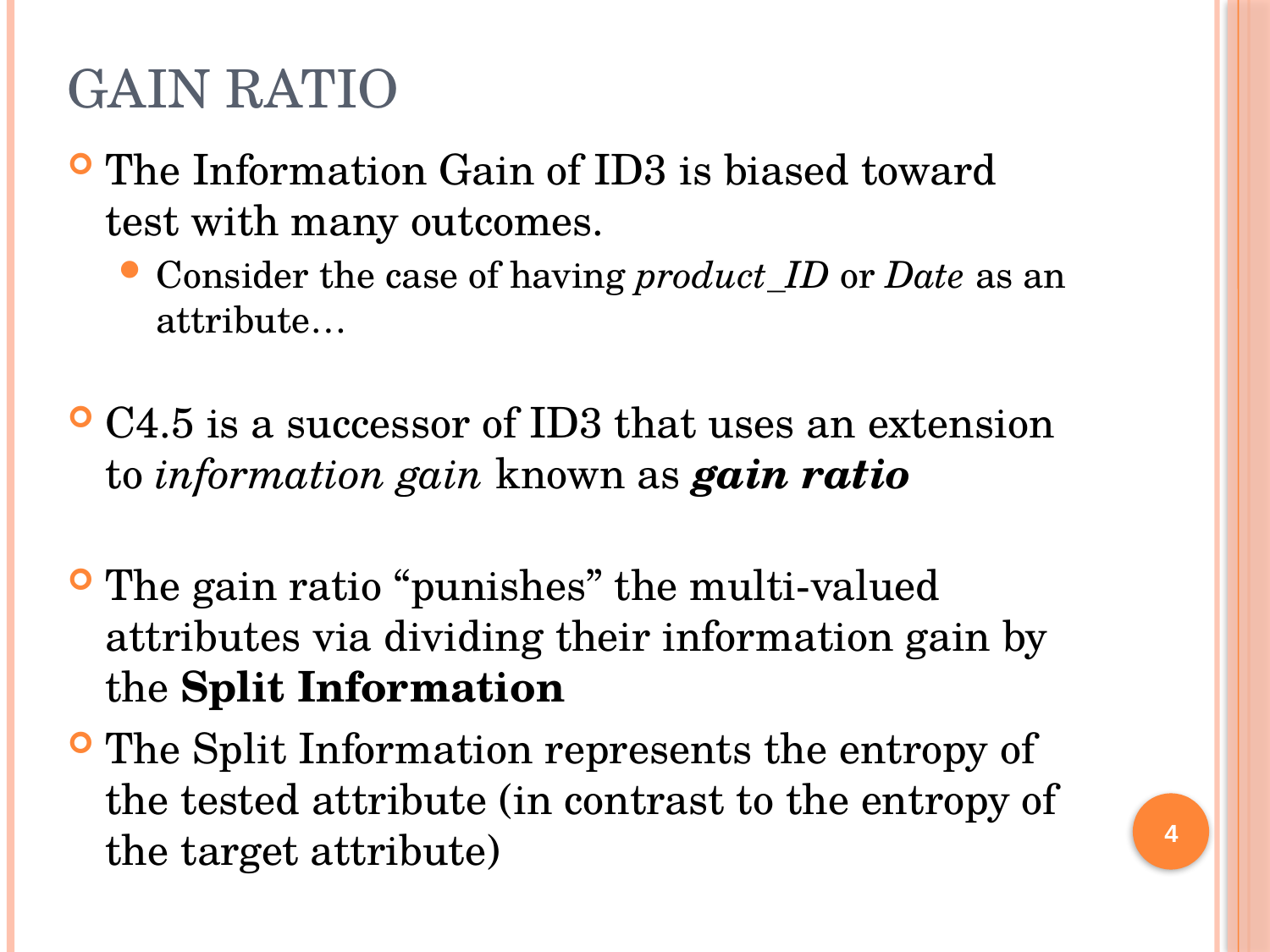

# Gain Ratio
The Information Gain of ID3 is biased toward test with many outcomes.
Consider the case of having product_ID or Date as an attribute…
C4.5 is a successor of ID3 that uses an extension to information gain known as gain ratio
The gain ratio “punishes” the multi-valued attributes via dividing their information gain by the Split Information
The Split Information represents the entropy of the tested attribute (in contrast to the entropy of the target attribute)

4